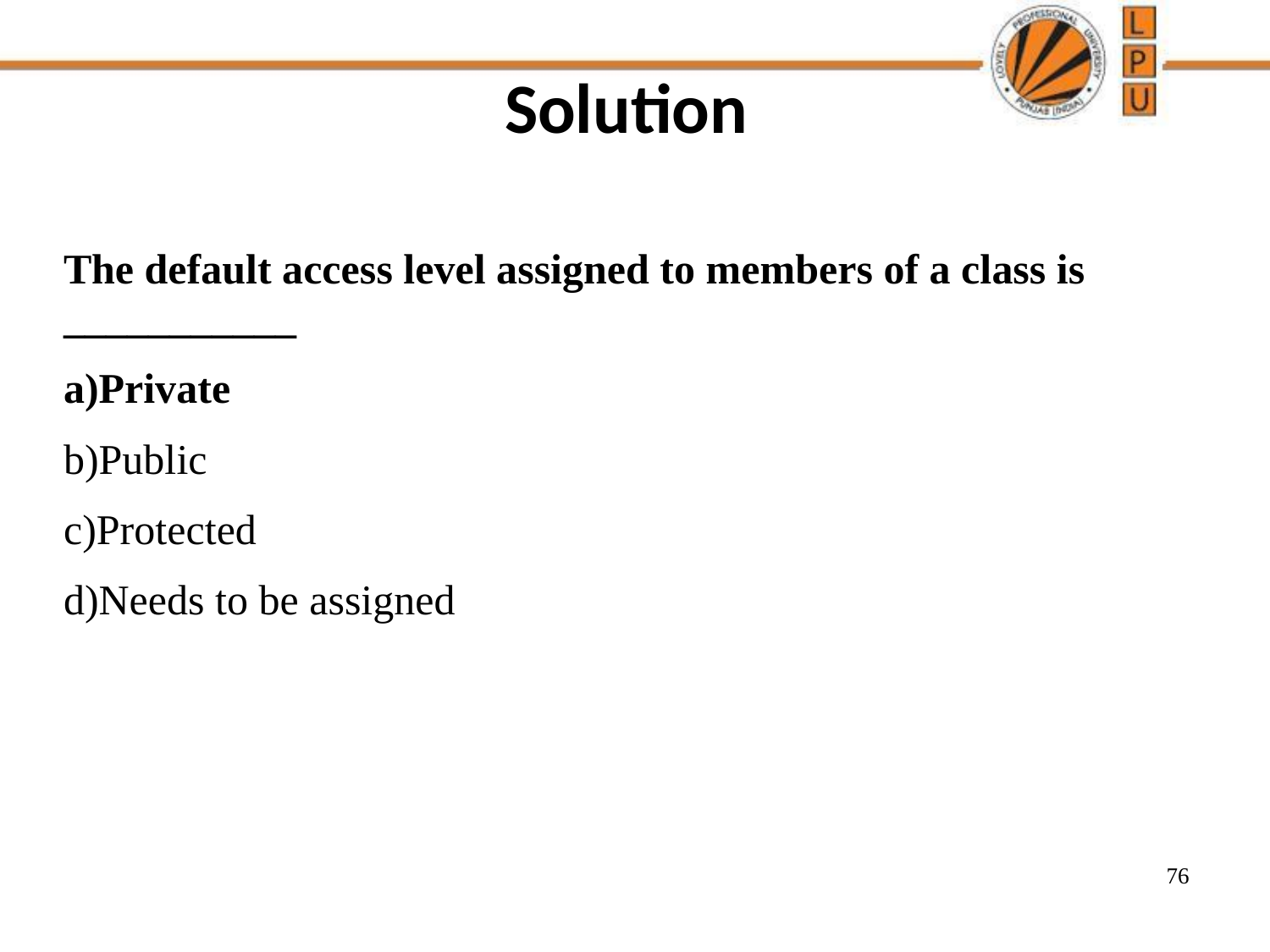

# Solution
The default access level assigned to members of a class is ___________
a)Private
b)Public
c)Protected
d)Needs to be assigned
76